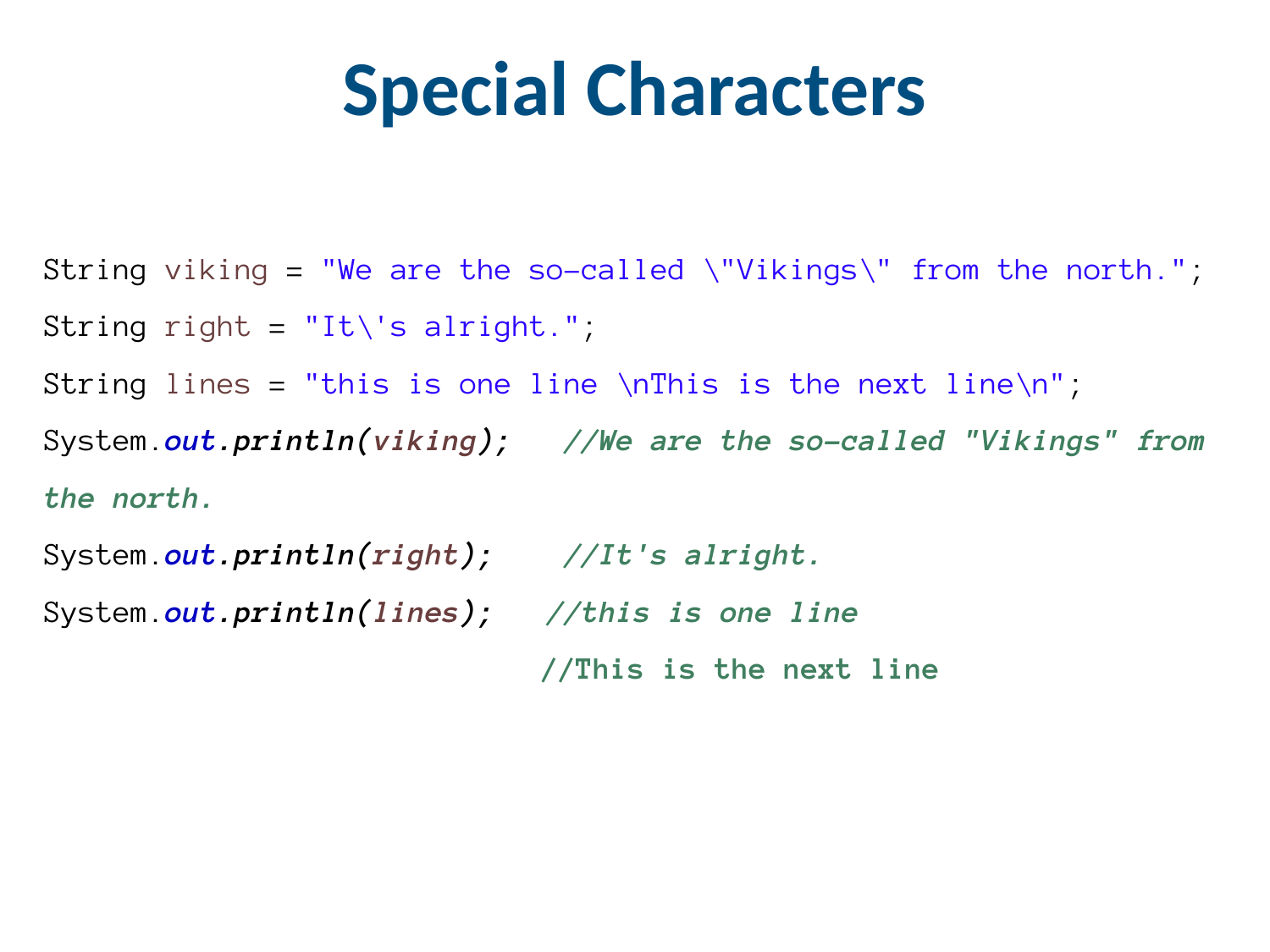

# Special Characters
String viking = "We are the so-called \"Vikings\" from the north.";
String right = "It\'s alright.";
String lines = "this is one line \nThis is the next line\n";
System.out.println(viking);   //We are the so-called "Vikings" from the north.
System.out.println(right);    //It's alright.
System.out.println(lines);   //this is one line 					              //This is the next line